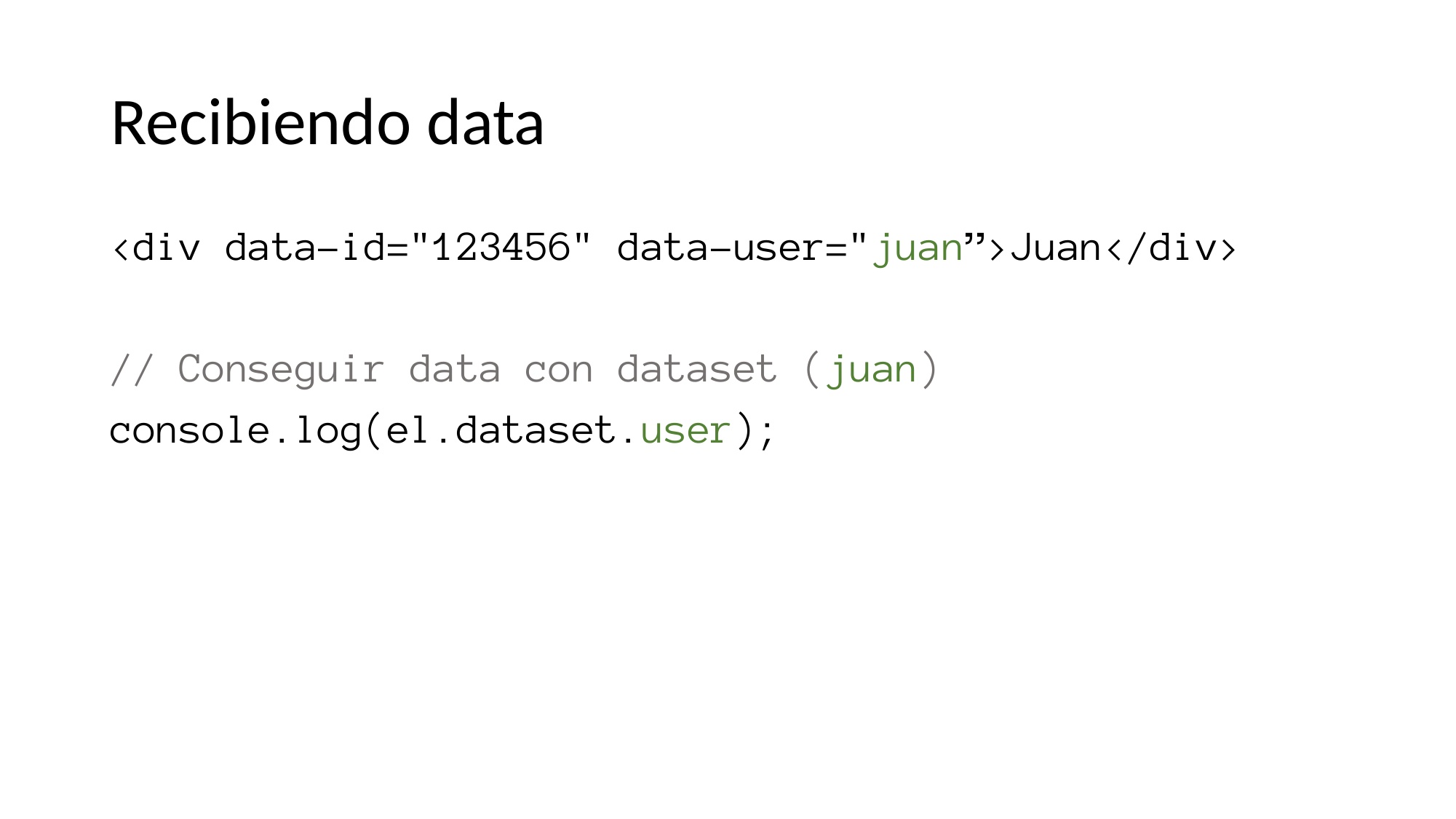

# Recibiendo data
<div data-id="123456" data-user="juan”>Juan</div>

// Conseguir data con dataset (juan)
console.log(el.dataset.user);